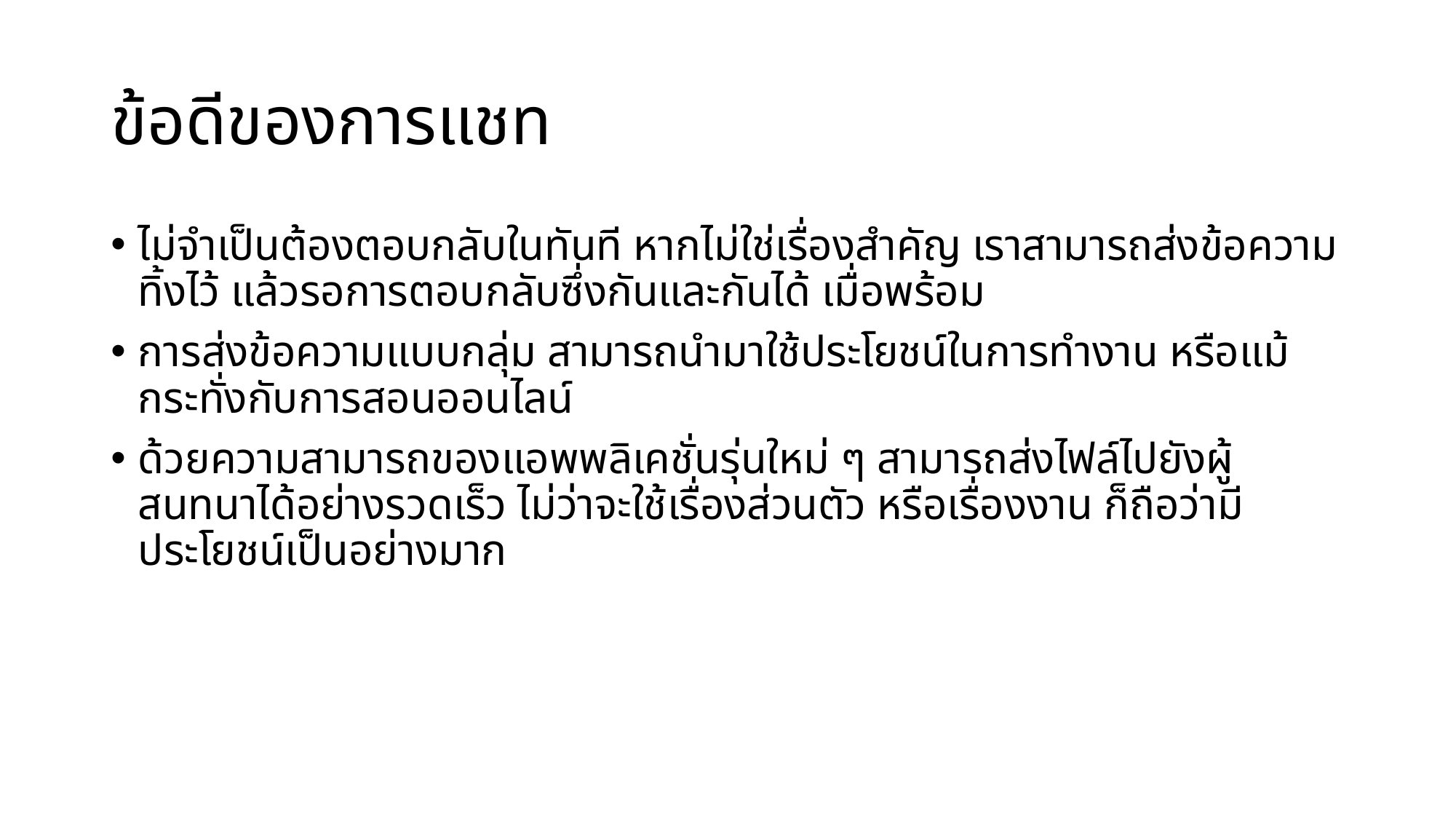

# ข้อดีของการแชท
ไม่จำเป็นต้องตอบกลับในทันที หากไม่ใช่เรื่องสำคัญ เราสามารถส่งข้อความทิ้งไว้ แล้วรอการตอบกลับซึ่งกันและกันได้ เมื่อพร้อม
การส่งข้อความแบบกลุ่ม สามารถนำมาใช้ประโยชน์ในการทำงาน หรือแม้กระทั่งกับการสอนออนไลน์
ด้วยความสามารถของแอพพลิเคชั่นรุ่นใหม่ ๆ สามารถส่งไฟล์ไปยังผู้สนทนาได้อย่างรวดเร็ว ไม่ว่าจะใช้เรื่องส่วนตัว หรือเรื่องงาน ก็ถือว่ามีประโยชน์เป็นอย่างมาก